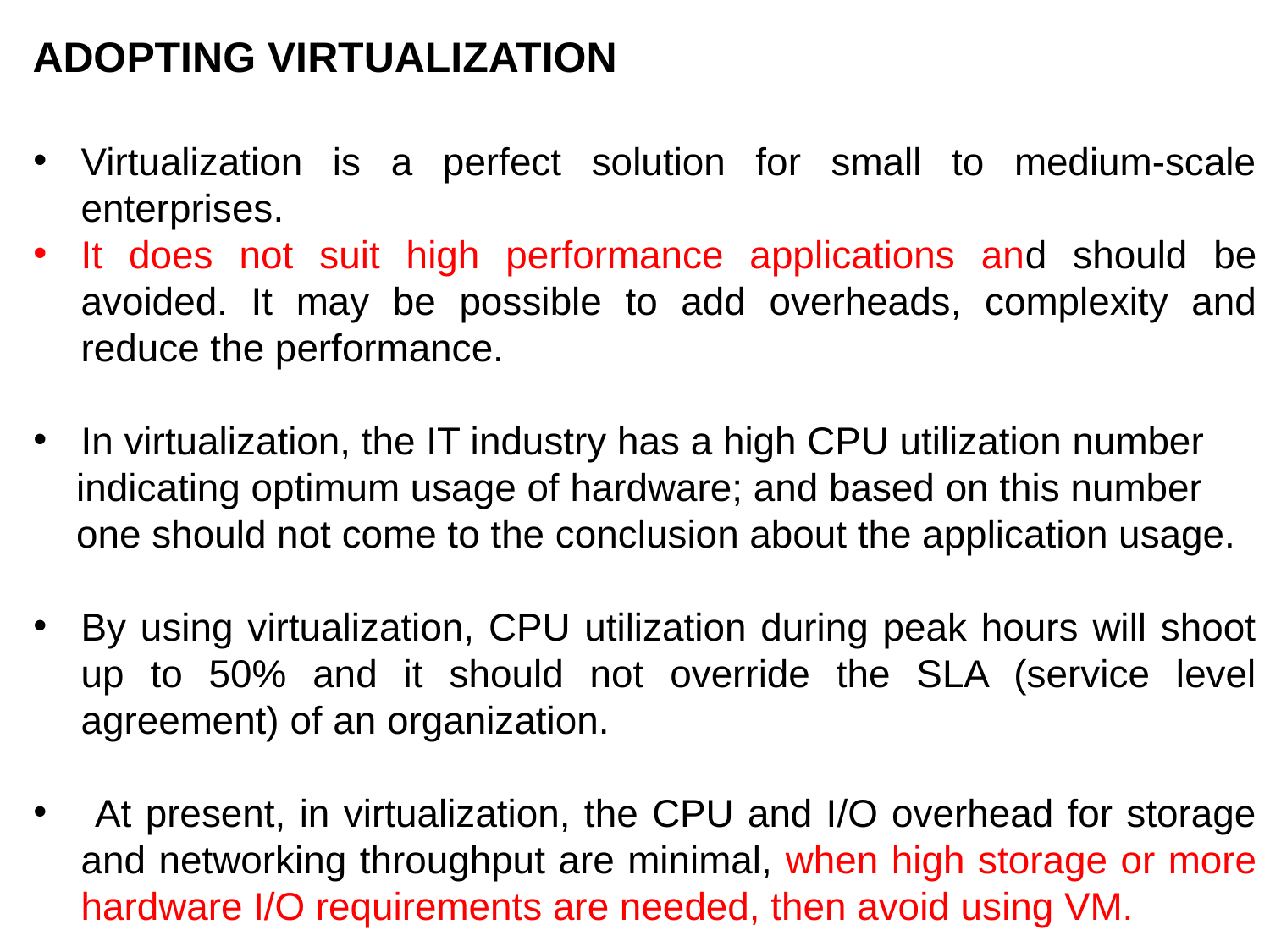

# ADOPTING VIRTUALIZATION
Virtualization is a perfect solution for small to medium-scale enterprises.
It does not suit high performance applications and should be avoided. It may be possible to add overheads, complexity and reduce the performance.

In virtualization, the IT industry has a high CPU utilization number
    indicating optimum usage of hardware; and based on this number
    one should not come to the conclusion about the application usage.

By using virtualization, CPU utilization during peak hours will shoot up to 50% and it should not override the SLA (service level agreement) of an organization.

 At present, in virtualization, the CPU and I/O overhead for storage and networking throughput are minimal, when high storage or more hardware I/O requirements are needed, then avoid using VM.